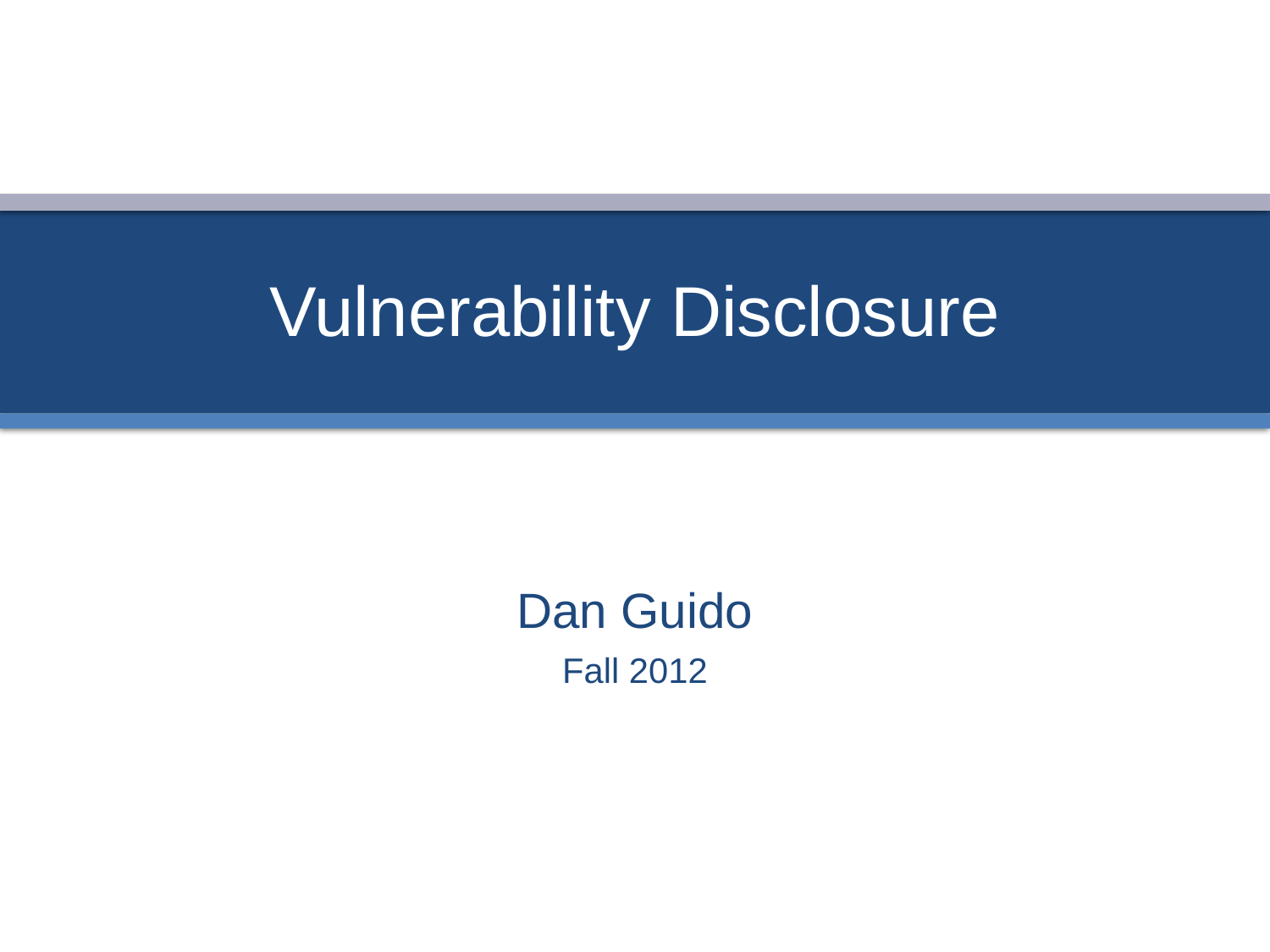

# Vulnerability Disclosure

Dan Guido
Fall 2012